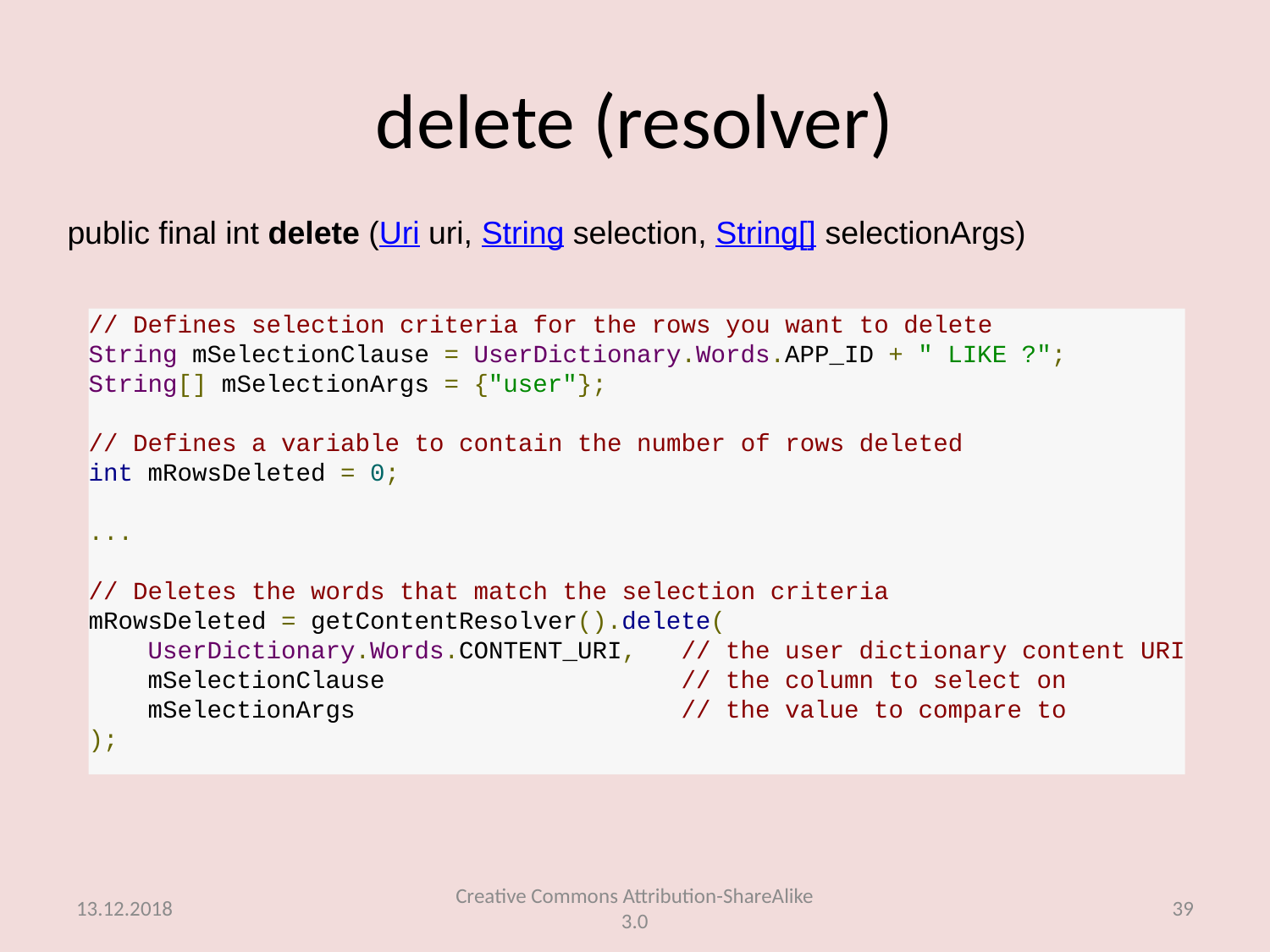

# delete (resolver)
public final int delete (Uri uri, String selection, String[] selectionArgs)
// Defines selection criteria for the rows you want to delete
String mSelectionClause = UserDictionary.Words.APP_ID + " LIKE ?";
String[] mSelectionArgs = {"user"};
// Defines a variable to contain the number of rows deleted
int mRowsDeleted = 0;
...
// Deletes the words that match the selection criteria
mRowsDeleted = getContentResolver().delete(
    UserDictionary.Words.CONTENT_URI,   // the user dictionary content URI
    mSelectionClause                    // the column to select on
    mSelectionArgs                      // the value to compare to
);
13.12.2018
Creative Commons Attribution-ShareAlike 3.0
39